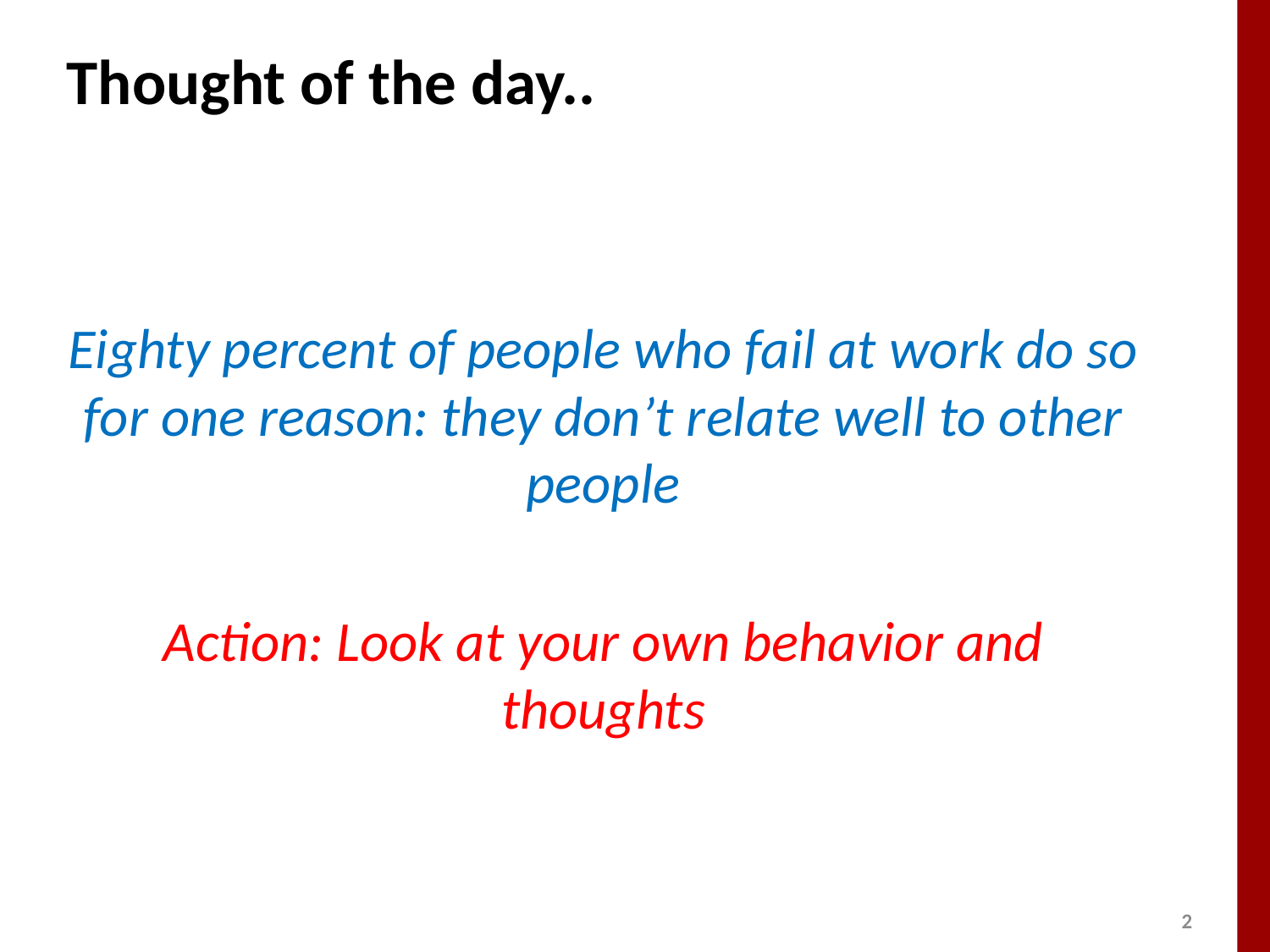

# Thought of the day..
Eighty percent of people who fail at work do so for one reason: they don’t relate well to other people

Action: Look at your own behavior and thoughts